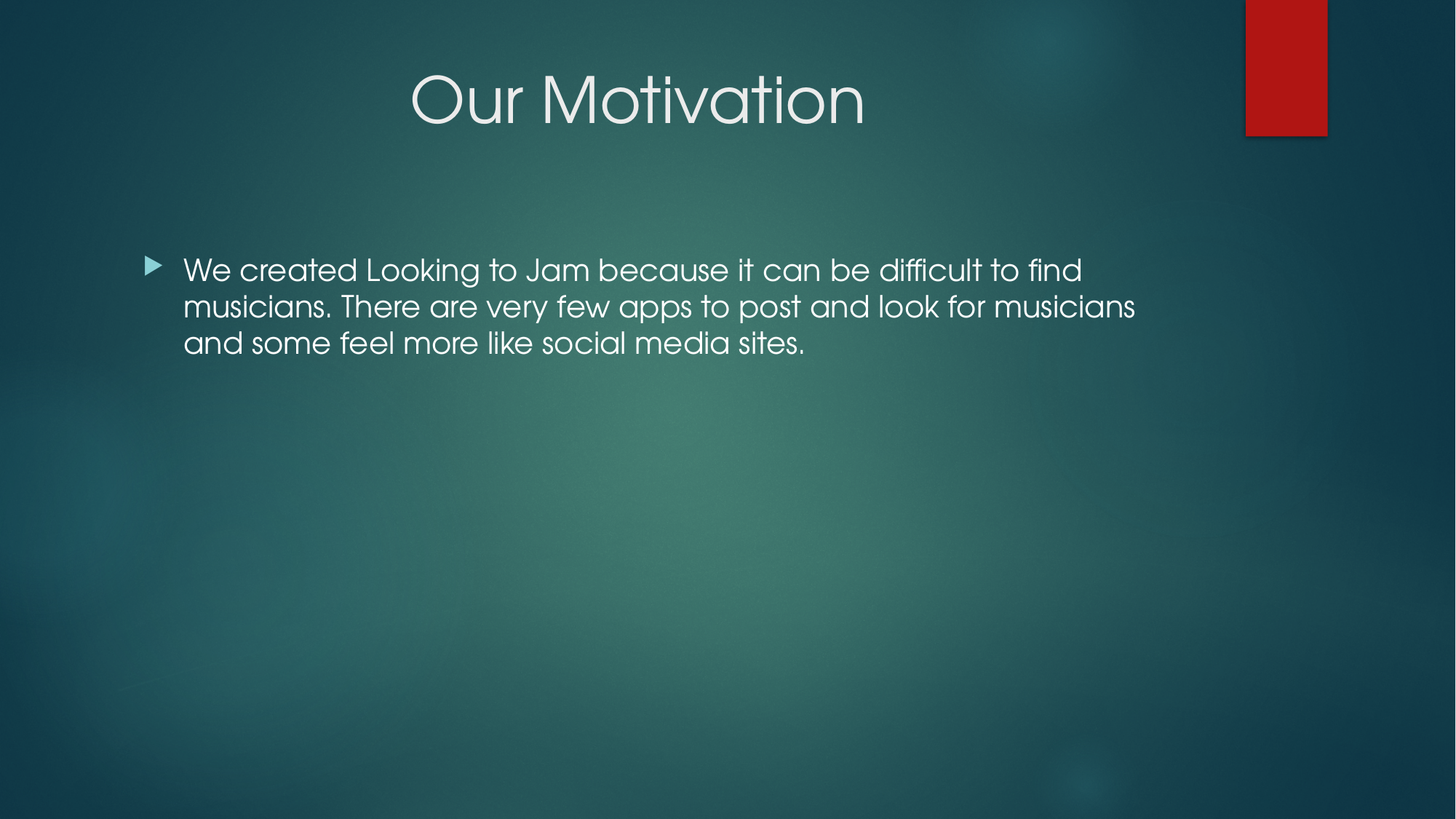

# Our Motivation
We created Looking to Jam because it can be difficult to find musicians. There are very few apps to post and look for musicians and some feel more like social media sites.